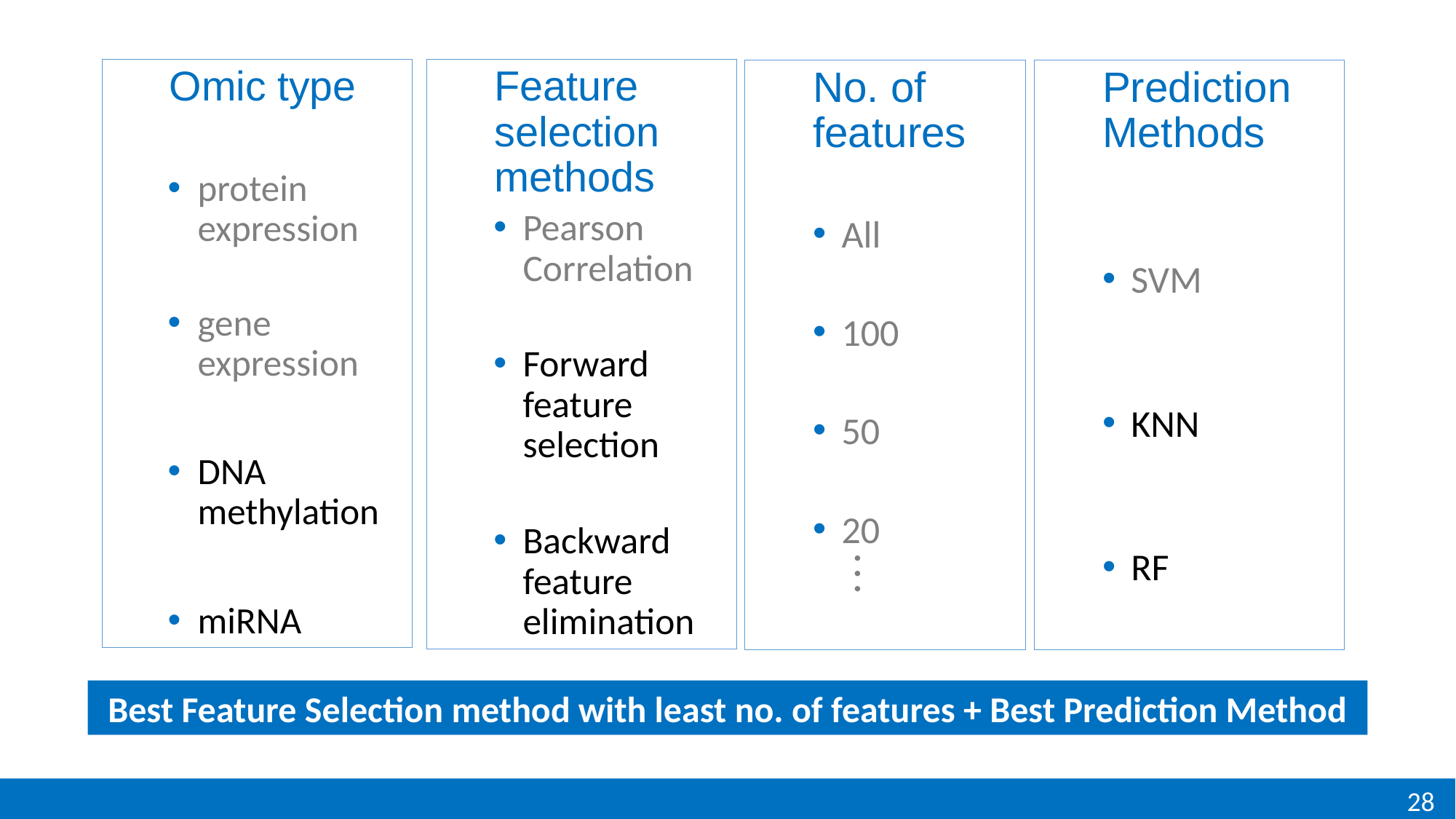

Omic type

protein expression

gene expression

DNA methylation

miRNA

Feature selection methods
Pearson Correlation

Forward feature selection

Backward feature elimination

Prediction Methods
SVM
KNN
RF

No. of features
All
100
50
20

.
.
.
Best Feature Selection method with least no. of features + Best Prediction Method

28